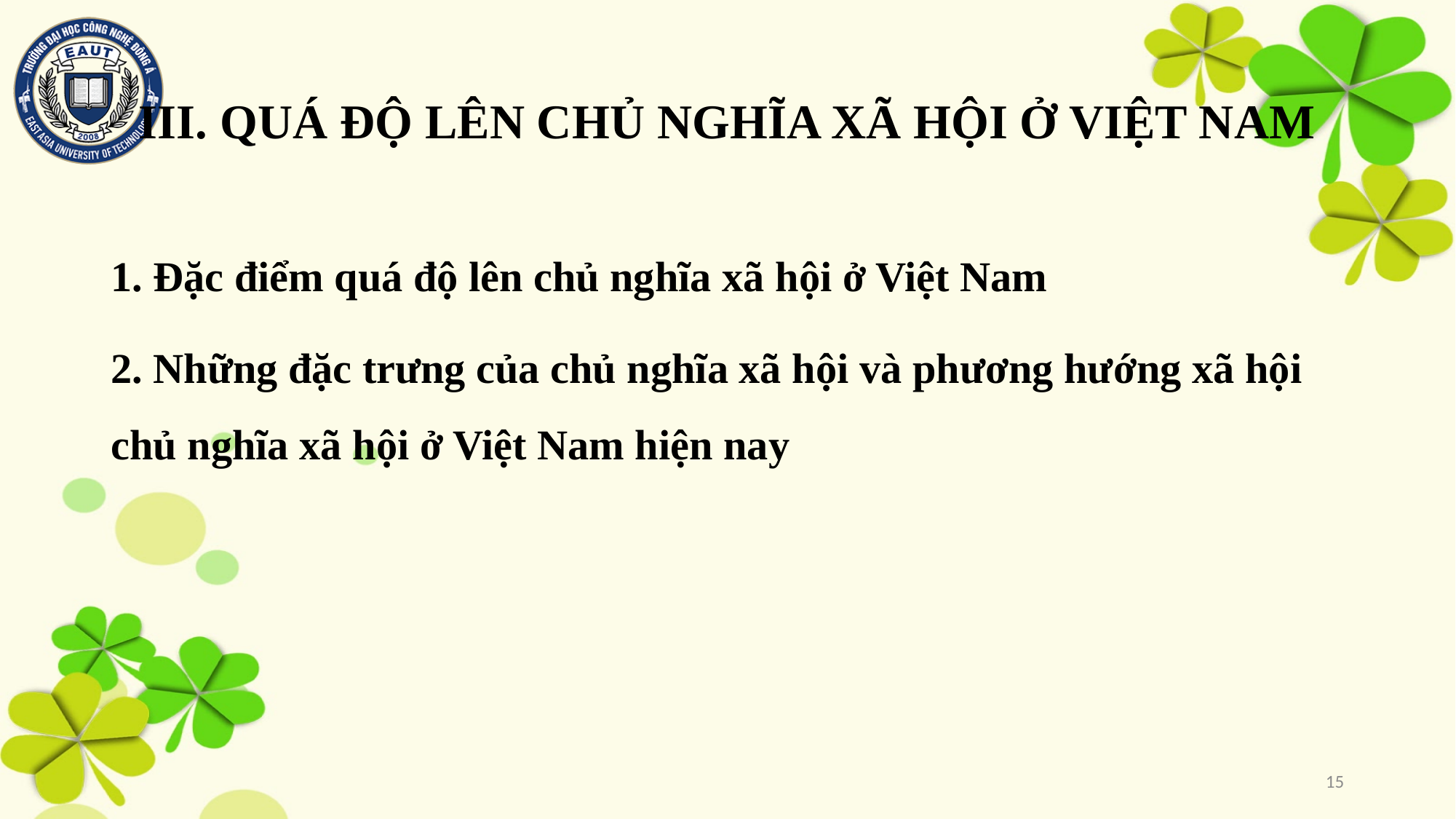

# III. QUÁ ĐỘ LÊN CHỦ NGHĨA XÃ HỘI Ở VIỆT NAM
1. Đặc điểm quá độ lên chủ nghĩa xã hội ở Việt Nam
2. Những đặc trưng của chủ nghĩa xã hội và phương hướng xã hội chủ nghĩa xã hội ở Việt Nam hiện nay

15